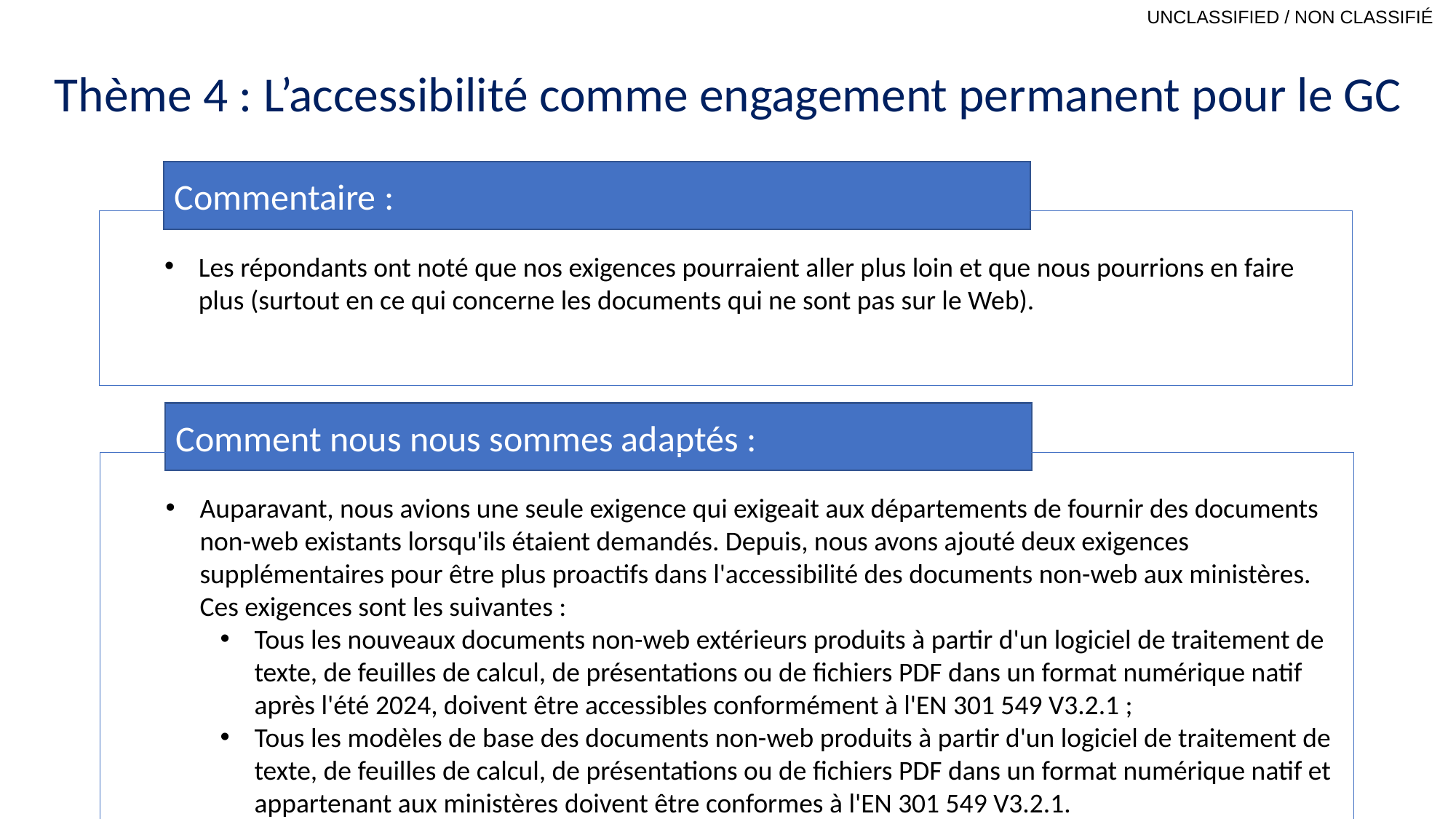

# Thème 4 : L’accessibilité comme engagement permanent pour le GC
Commentaire :

Les répondants ont noté que nos exigences pourraient aller plus loin et que nous pourrions en faire plus (surtout en ce qui concerne les documents qui ne sont pas sur le Web).

Comment nous nous sommes adaptés :

Auparavant, nous avions une seule exigence qui exigeait aux départements de fournir des documents non-web existants lorsqu'ils étaient demandés. Depuis, nous avons ajouté deux exigences supplémentaires pour être plus proactifs dans l'accessibilité des documents non-web aux ministères. Ces exigences sont les suivantes :
Tous les nouveaux documents non-web extérieurs produits à partir d'un logiciel de traitement de texte, de feuilles de calcul, de présentations ou de fichiers PDF dans un format numérique natif après l'été 2024, doivent être accessibles conformément à l'EN 301 549 V3.2.1 ;
Tous les modèles de base des documents non-web produits à partir d'un logiciel de traitement de texte, de feuilles de calcul, de présentations ou de fichiers PDF dans un format numérique natif et appartenant aux ministères doivent être conformes à l'EN 301 549 V3.2.1.